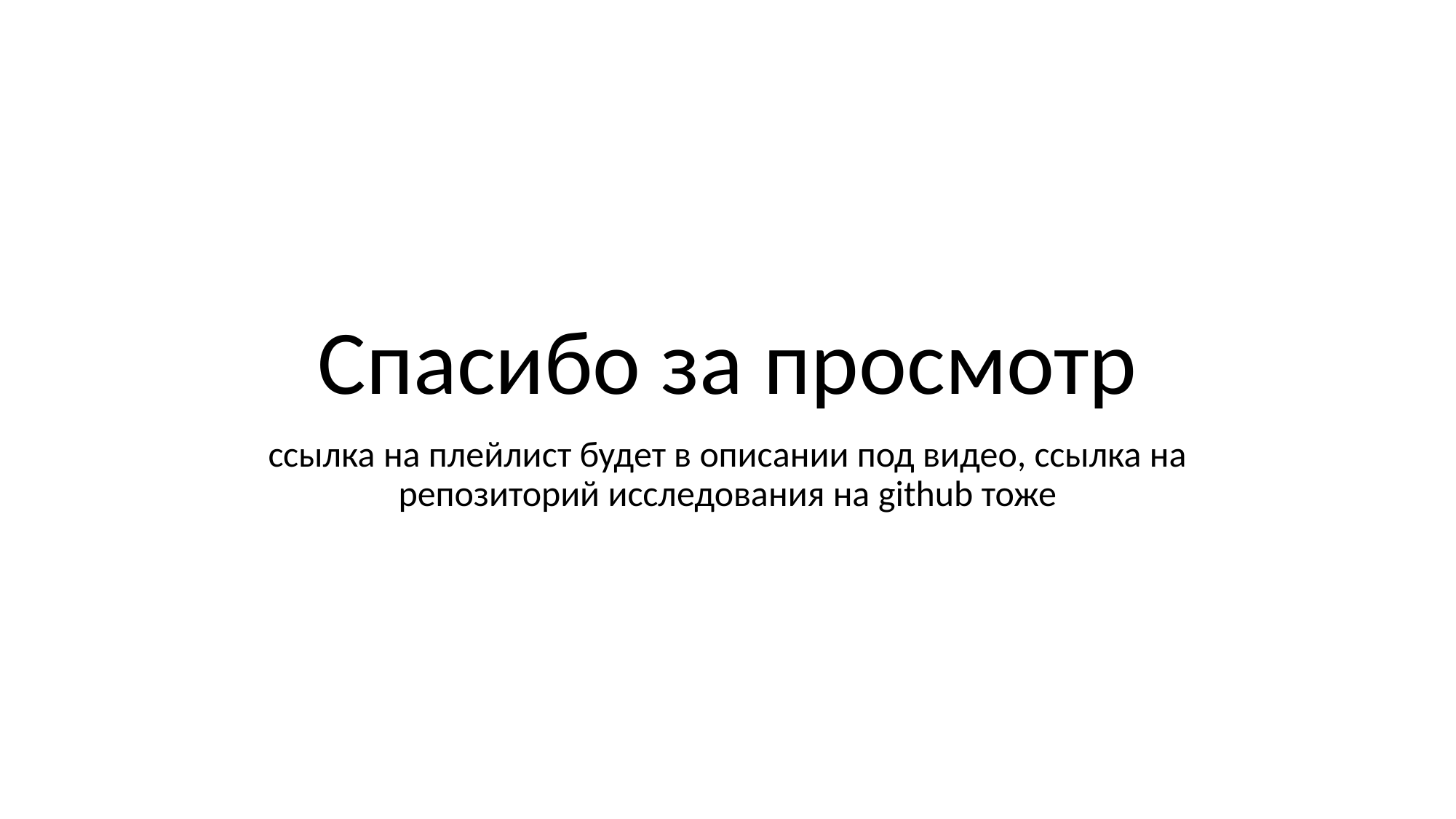

# Спасибо за просмотр
ссылка на плейлист будет в описании под видео, ссылка на репозиторий исследования на github тоже